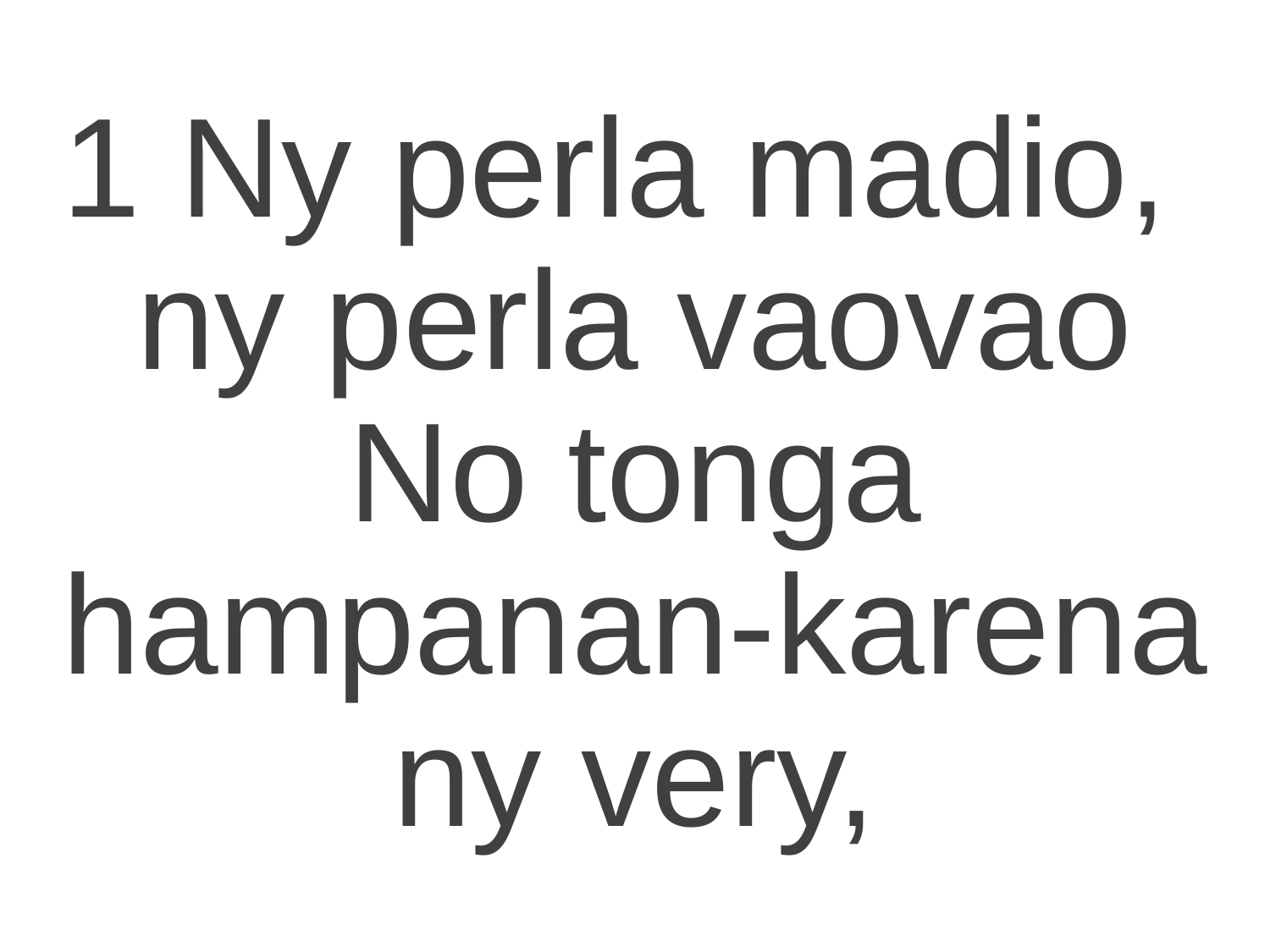

1 Ny perla madio,
ny perla vaovao
No tonga hampanan-karena ny very,